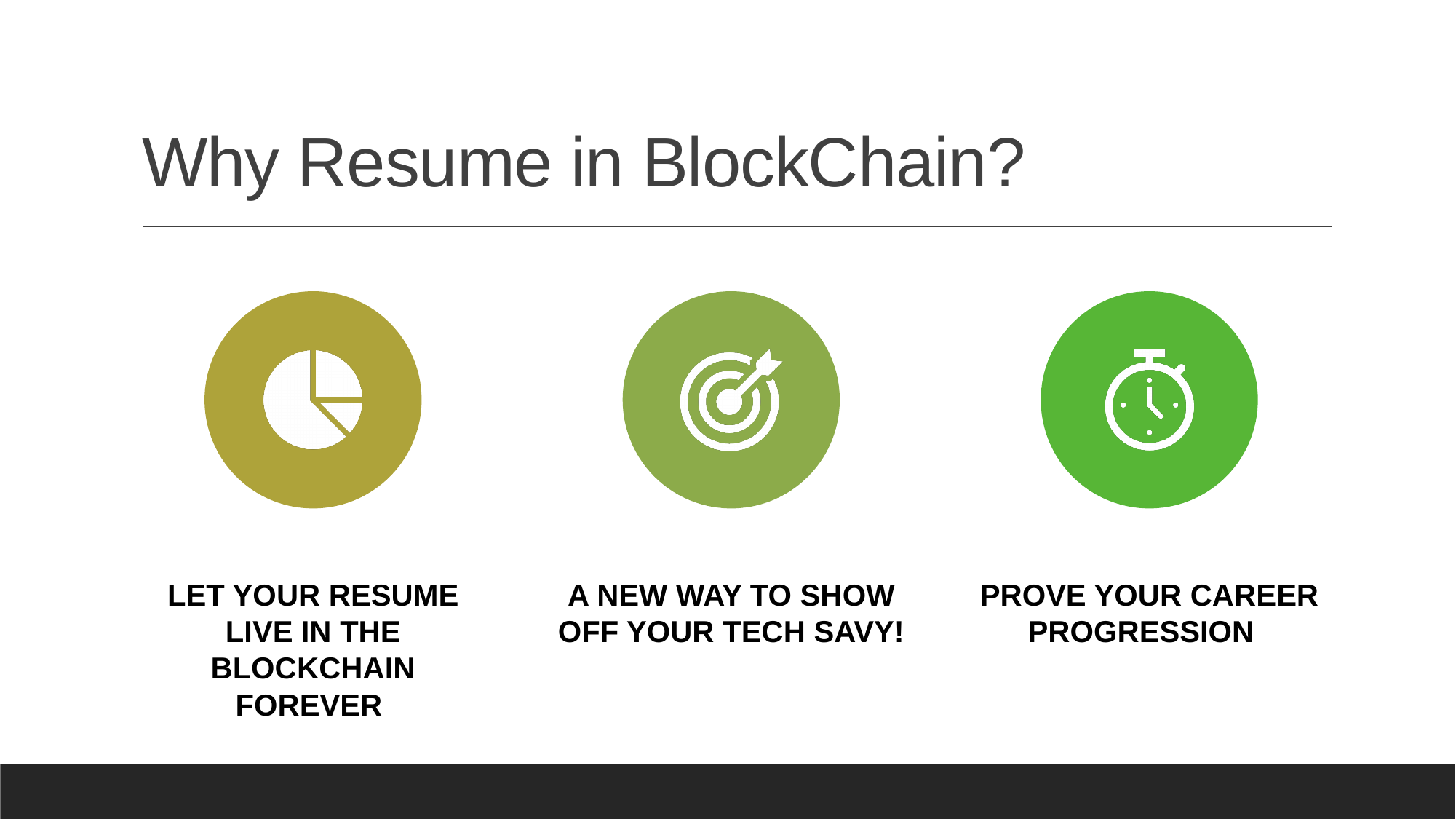

# Why Resume in BlockChain?
Let your RESUME LIVE IN THE BLOCKCHAIN FOREVER
A NEW WAY TO SHOW OFF YOUR TECH SAVY!
PROVE YOUR CAREER PROGRESSION